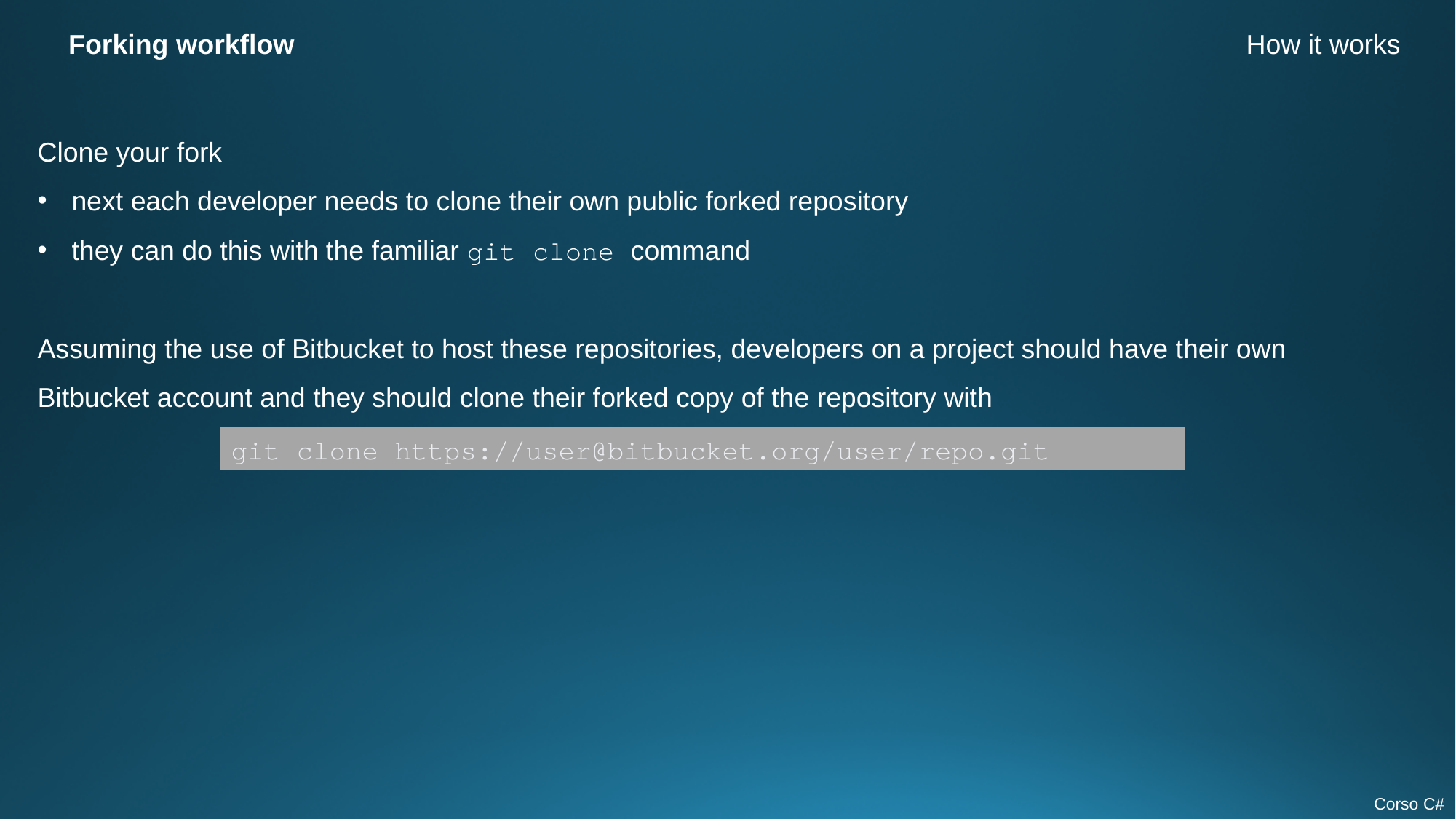

Forking workflow
How it works
Clone your fork
next each developer needs to clone their own public forked repository
they can do this with the familiar git clone command

Assuming the use of Bitbucket to host these repositories, developers on a project should have their own Bitbucket account and they should clone their forked copy of the repository with
git clone https://user@bitbucket.org/user/repo.git
Corso C#